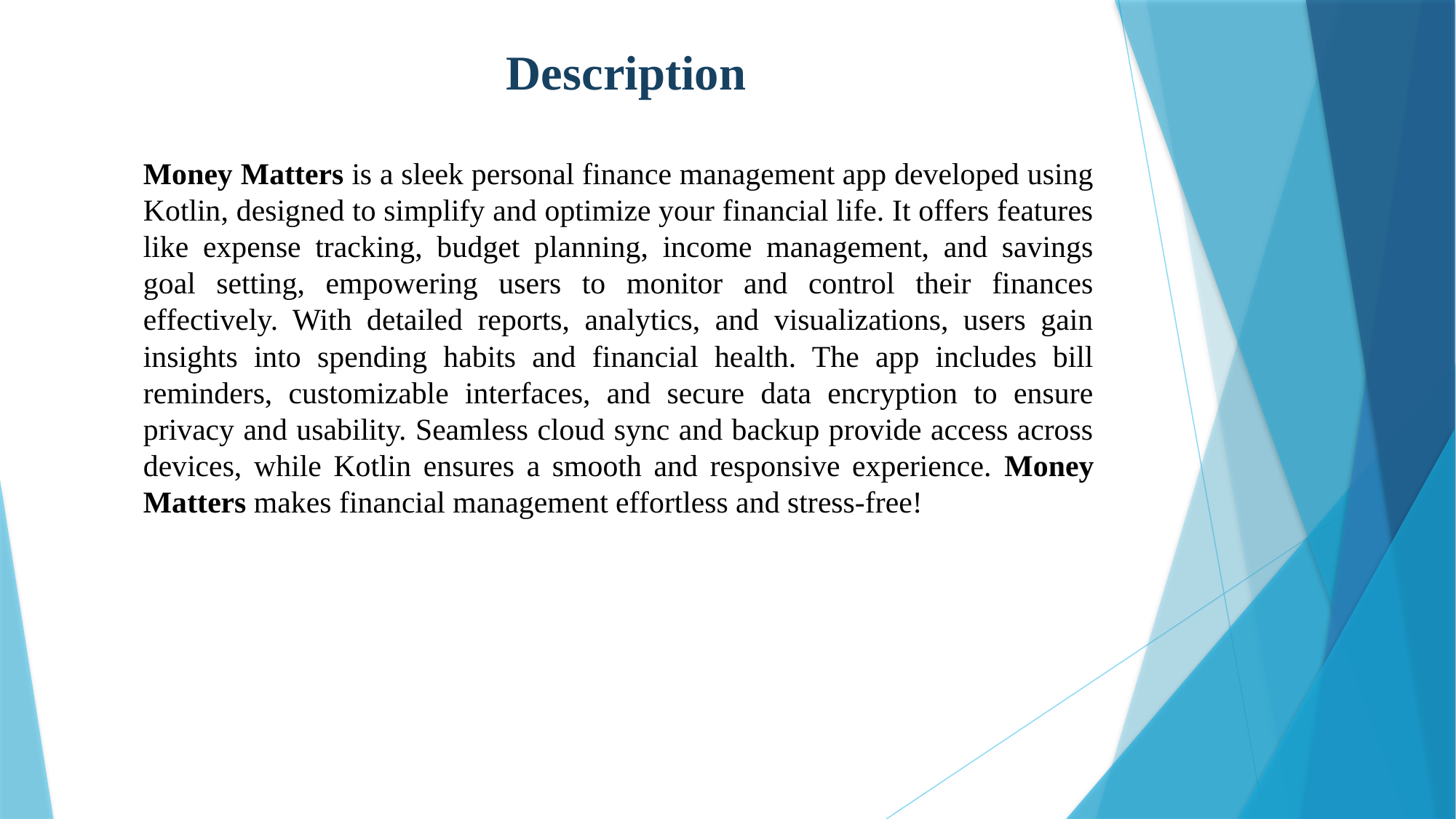

# Description
Money Matters is a sleek personal finance management app developed using Kotlin, designed to simplify and optimize your financial life. It offers features like expense tracking, budget planning, income management, and savings goal setting, empowering users to monitor and control their finances effectively. With detailed reports, analytics, and visualizations, users gain insights into spending habits and financial health. The app includes bill reminders, customizable interfaces, and secure data encryption to ensure privacy and usability. Seamless cloud sync and backup provide access across devices, while Kotlin ensures a smooth and responsive experience. Money Matters makes financial management effortless and stress-free!